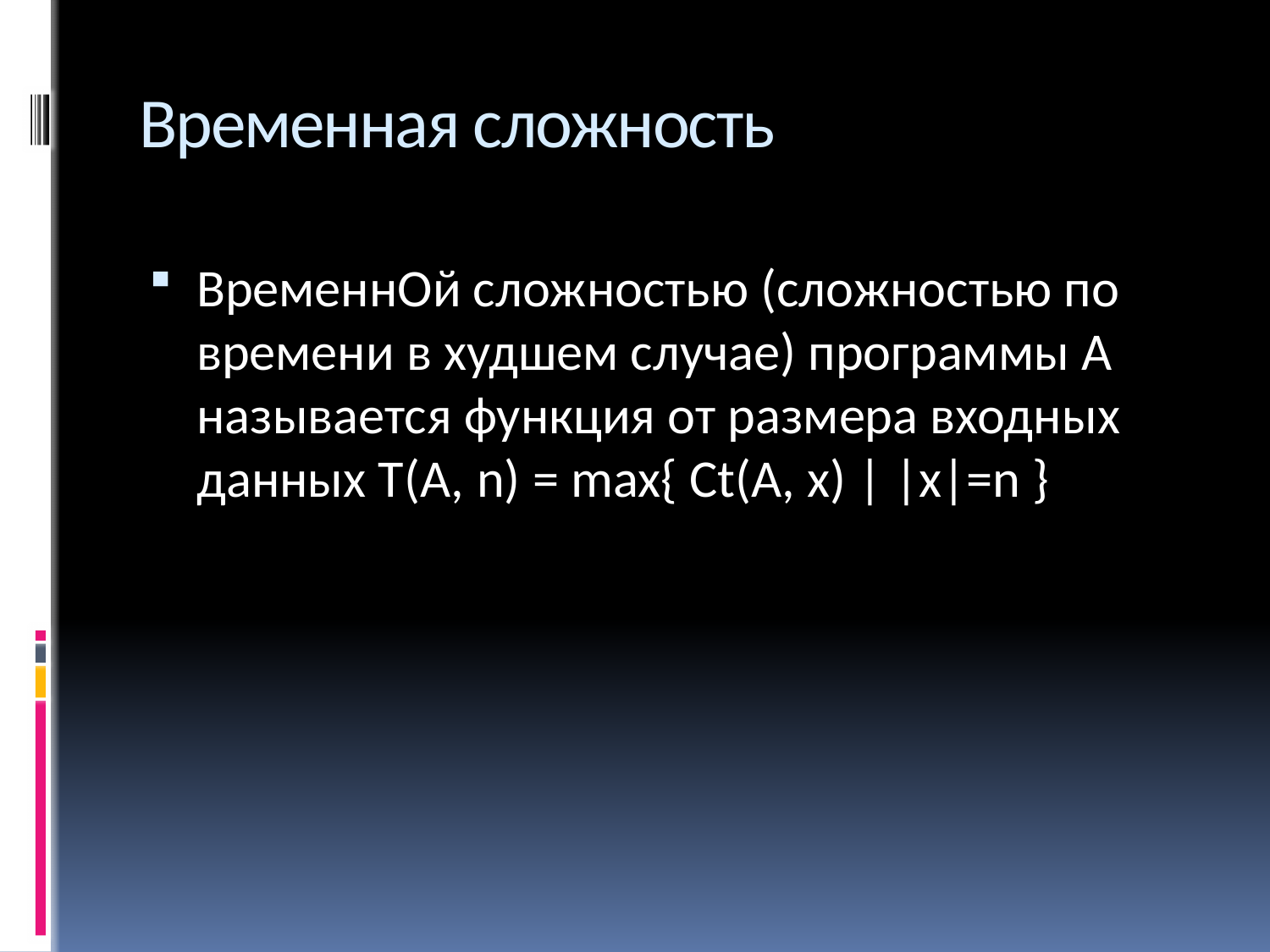

# Временная сложность
ВременнОй сложностью (сложностью по времени в худшем случае) программы А называется функция от размера входных данных Т(А, n) = max{ Ct(A, x) | |x|=n }